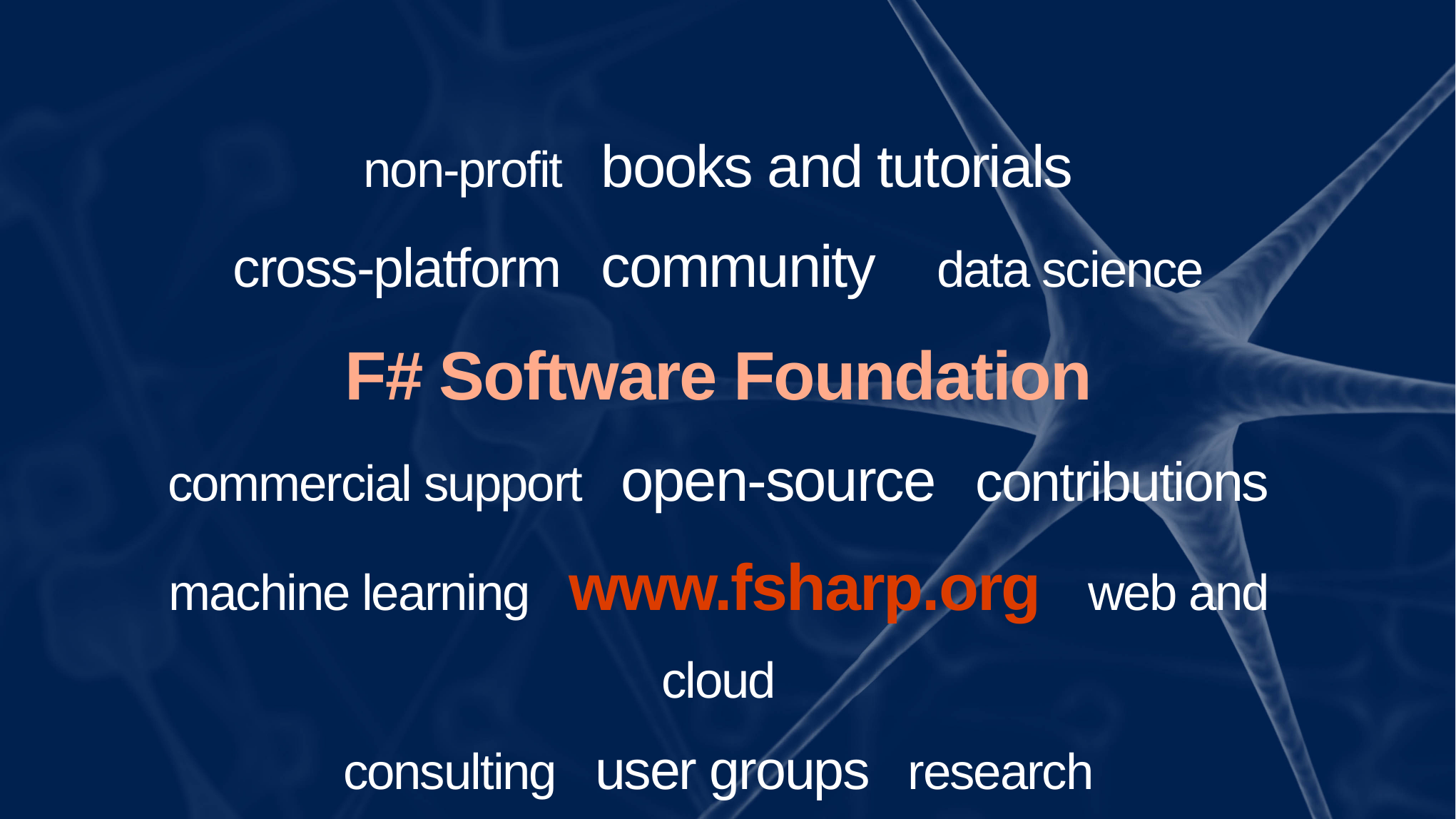

# non-profit   books and tutorials cross-platform   community    data science F# Software Foundation commercial support   open-source   contributions machine learning   www.fsharp.org   web and cloud consulting   user groups   research